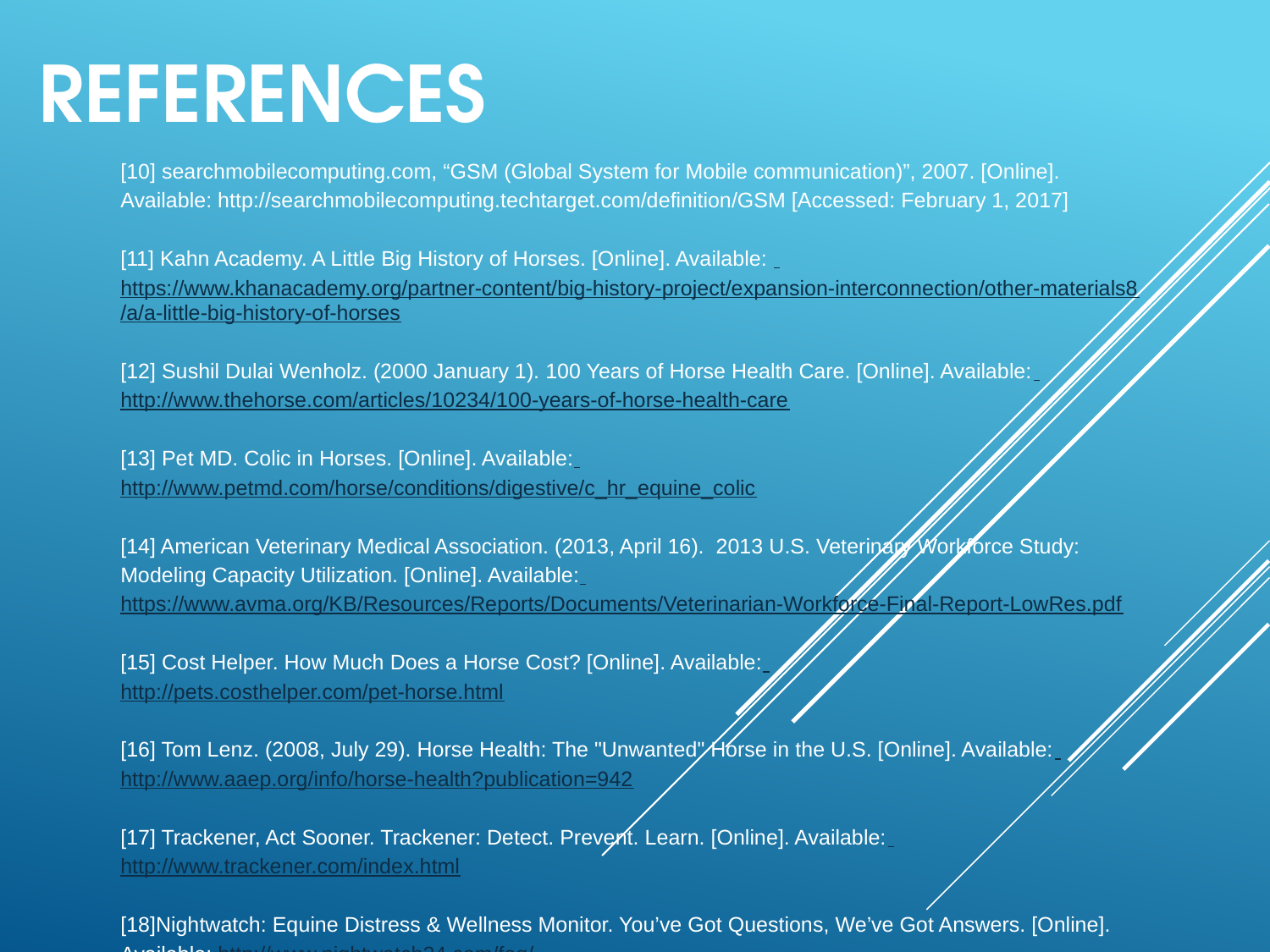

# REFERENCES
[10] searchmobilecomputing.com, “GSM (Global System for Mobile communication)”, 2007. [Online]. Available: http://searchmobilecomputing.techtarget.com/definition/GSM [Accessed: February 1, 2017]

[11] Kahn Academy. A Little Big History of Horses. [Online]. Available:  https://www.khanacademy.org/partner-content/big-history-project/expansion-interconnection/other-materials8/a/a-little-big-history-of-horses

[12] Sushil Dulai Wenholz. (2000 January 1). 100 Years of Horse Health Care. [Online]. Available: http://www.thehorse.com/articles/10234/100-years-of-horse-health-care

[13] Pet MD. Colic in Horses. [Online]. Available: http://www.petmd.com/horse/conditions/digestive/c_hr_equine_colic

[14] American Veterinary Medical Association. (2013, April 16).  2013 U.S. Veterinary Workforce Study: Modeling Capacity Utilization. [Online]. Available: https://www.avma.org/KB/Resources/Reports/Documents/Veterinarian-Workforce-Final-Report-LowRes.pdf

[15] Cost Helper. How Much Does a Horse Cost? [Online]. Available: http://pets.costhelper.com/pet-horse.html

[16] Tom Lenz. (2008, July 29). Horse Health: The "Unwanted" Horse in the U.S. [Online]. Available: http://www.aaep.org/info/horse-health?publication=942

[17] Trackener, Act Sooner. Trackener: Detect. Prevent. Learn. [Online]. Available: http://www.trackener.com/index.html

[18]Nightwatch: Equine Distress & Wellness Monitor. You’ve Got Questions, We’ve Got Answers. [Online]. Available: http://www.nightwatch24.com/faq/